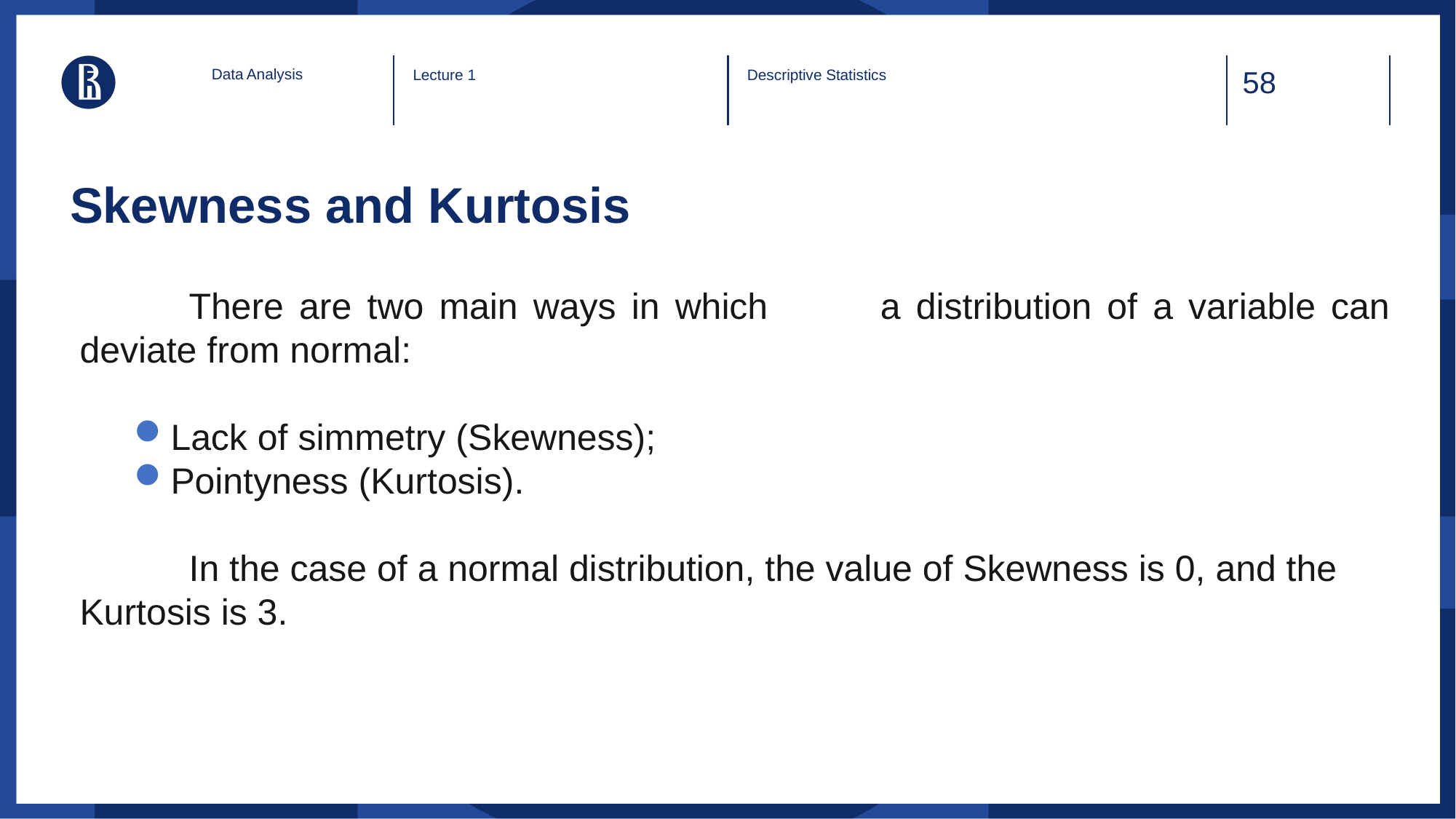

Data Analysis
Lecture 1
Descriptive Statistics
# Skewness and Kurtosis
	There are two main ways in which 	a distribution of a variable can deviate from normal:

Lack of simmetry (Skewness);
Pointyness (Kurtosis).

	In the case of a normal distribution, the value of Skewness is 0, and the Kurtosis is 3.